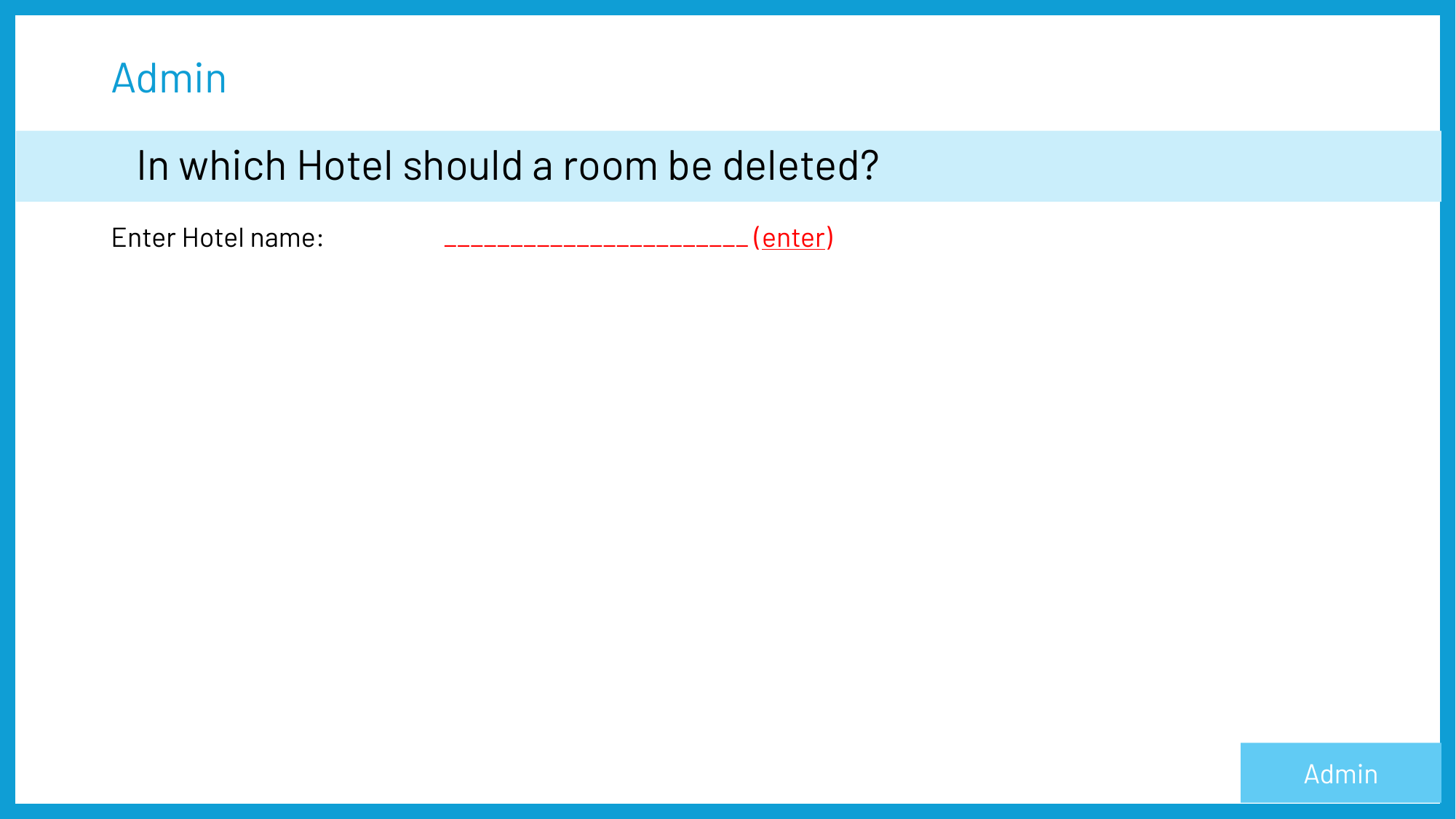

# Admin
	In which Hotel should a room be deleted?
Enter Hotel name: 	 _______________________ (enter)